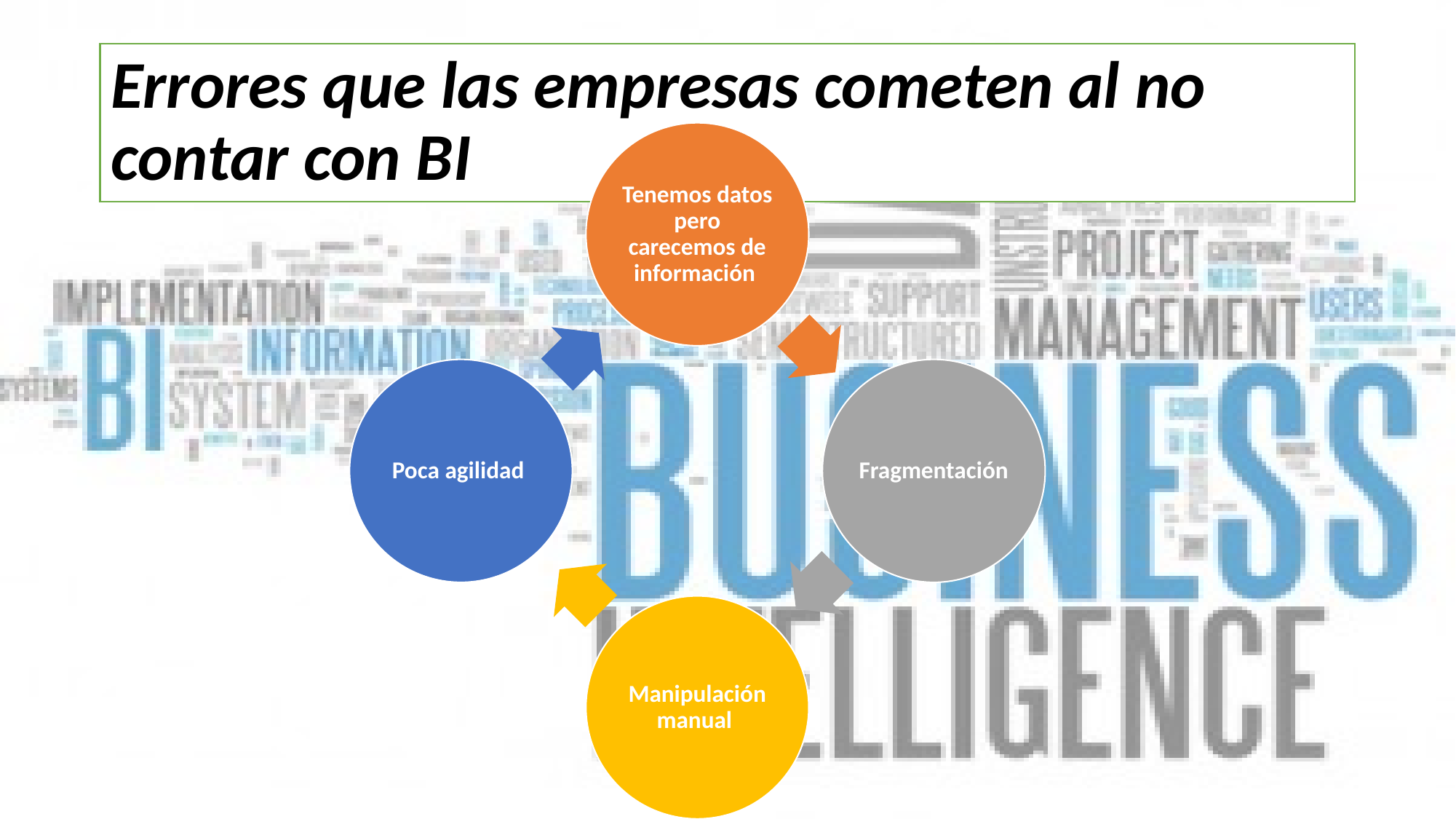

# Errores que las empresas cometen al no contar con BI
Tenemos datos pero carecemos de información

Fragmentación

Manipulación manual

Poca agilidad